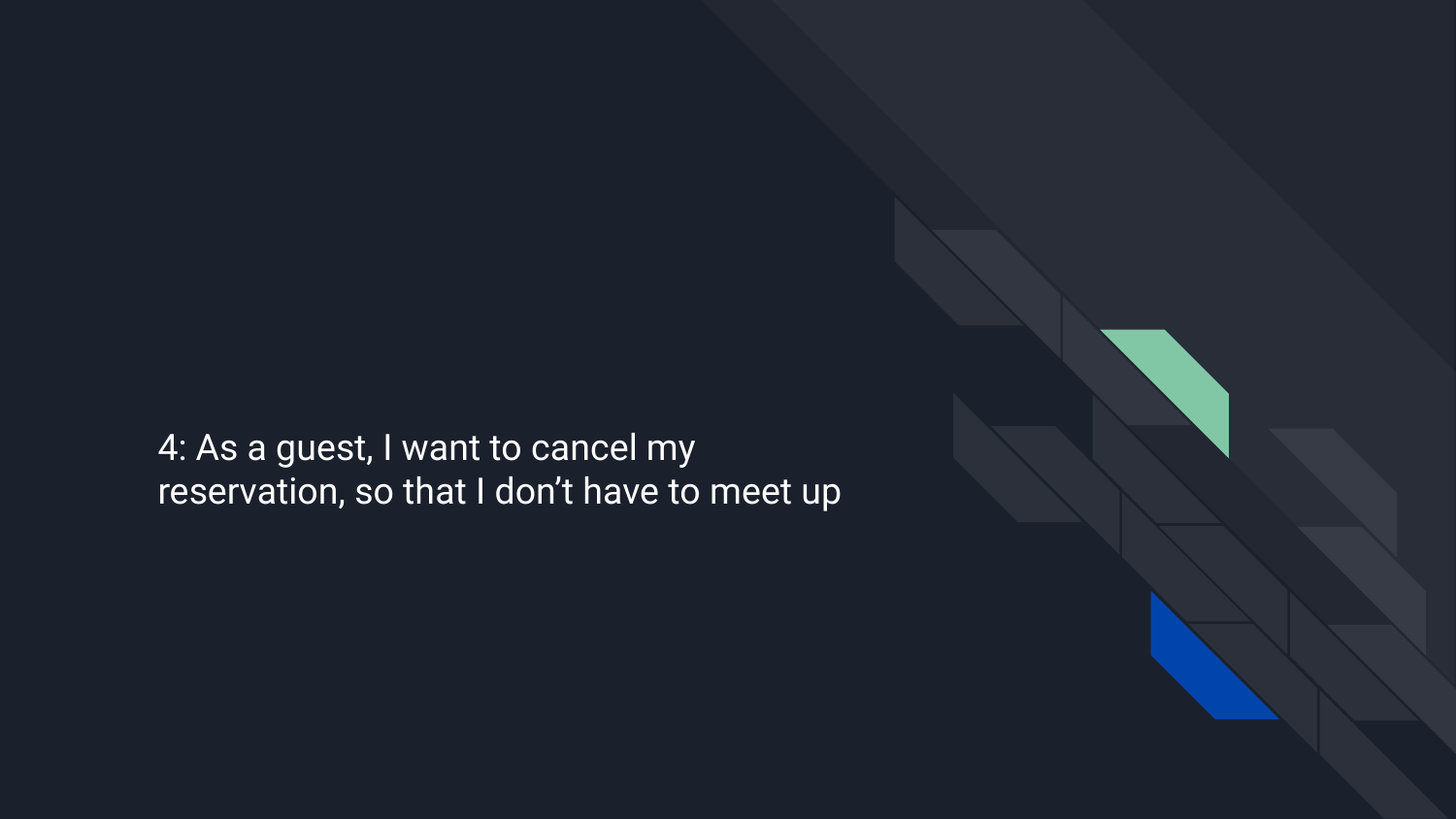

# 4: As a guest, I want to cancel my reservation, so that I don’t have to meet up